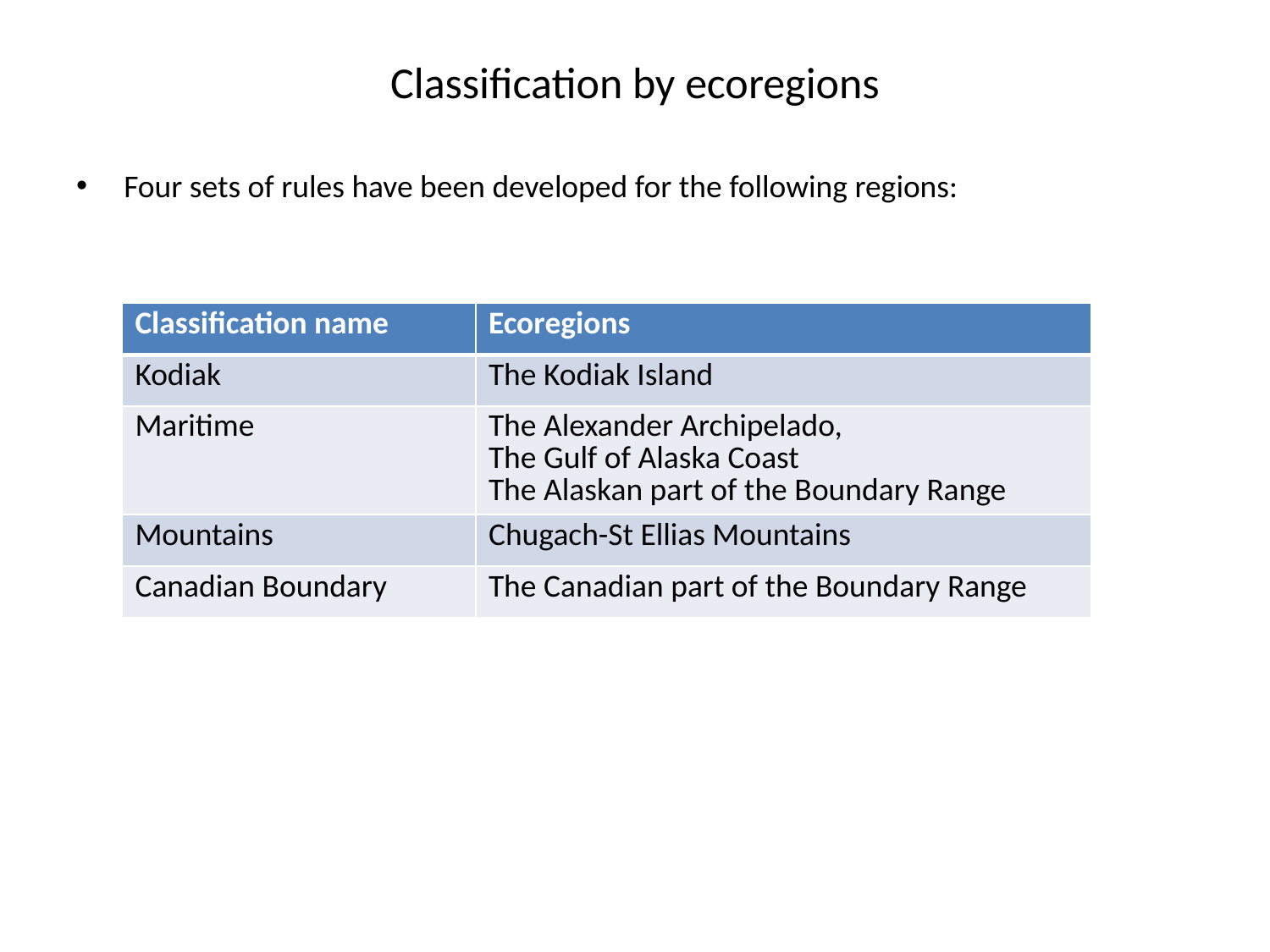

# Classification by ecoregions
Four sets of rules have been developed for the following regions:

| Classification name | Ecoregions |
| --- | --- |
| Kodiak | The Kodiak Island |
| Maritime | The Alexander Archipelado, The Gulf of Alaska Coast The Alaskan part of the Boundary Range |
| Mountains | Chugach-St Ellias Mountains |
| Canadian Boundary | The Canadian part of the Boundary Range |